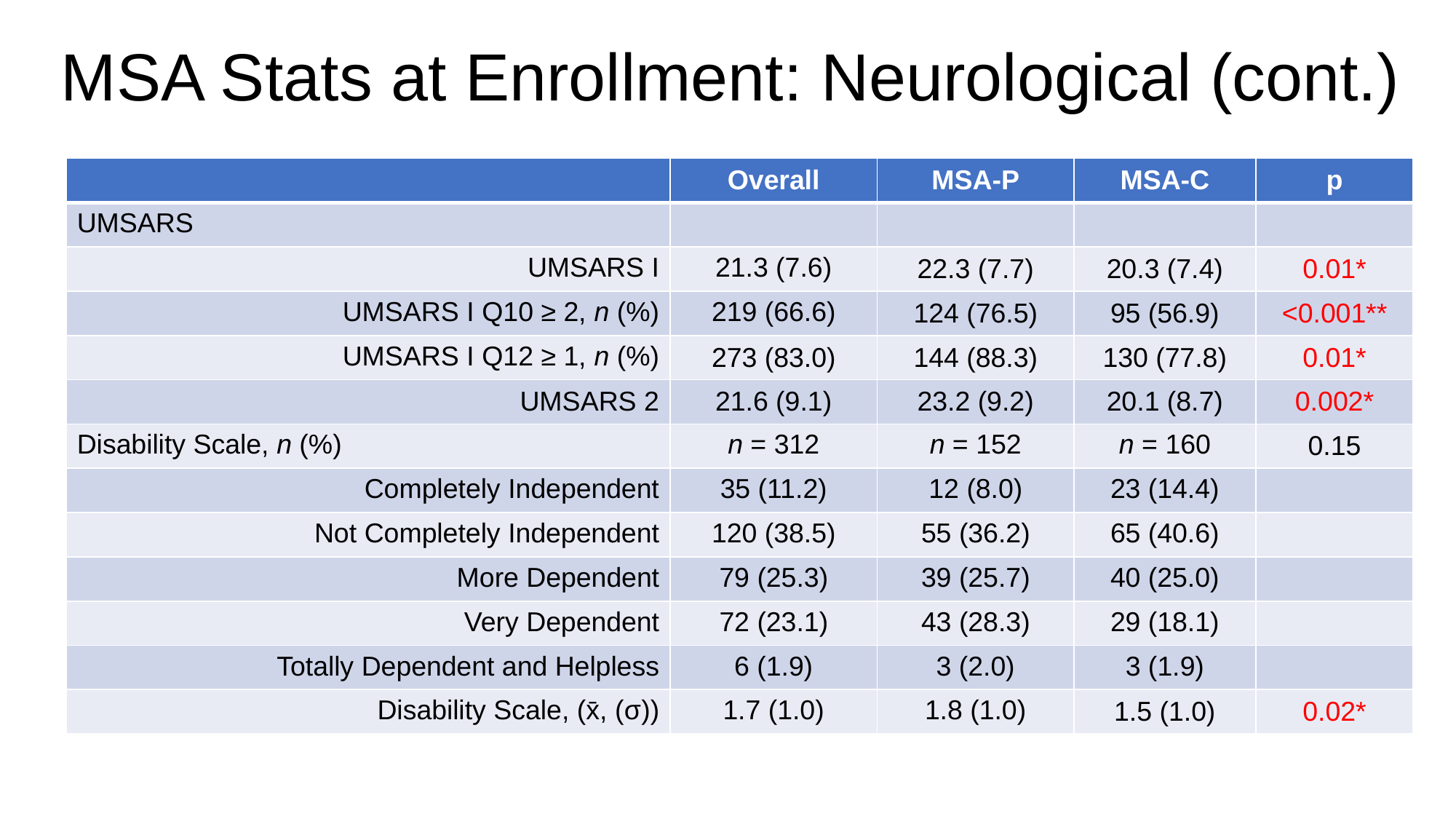

# MSA Stats at Enrollment: Neurological (cont.)
|  | Overall | MSA-P | MSA-C | p |
| --- | --- | --- | --- | --- |
| UMSARS |  |  |  |  |
| UMSARS I | 21.3 (7.6) | 22.3 (7.7) | 20.3 (7.4) | 0.01\* |
| UMSARS I Q10 ≥ 2, n (%) | 219 (66.6) | 124 (76.5) | 95 (56.9) | <0.001\*\* |
| UMSARS I Q12 ≥ 1, n (%) | 273 (83.0) | 144 (88.3) | 130 (77.8) | 0.01\* |
| UMSARS 2 | 21.6 (9.1) | 23.2 (9.2) | 20.1 (8.7) | 0.002\* |
| Disability Scale, n (%) | n = 312 | n = 152 | n = 160 | 0.15 |
| Completely Independent | 35 (11.2) | 12 (8.0) | 23 (14.4) |  |
| Not Completely Independent | 120 (38.5) | 55 (36.2) | 65 (40.6) |  |
| More Dependent | 79 (25.3) | 39 (25.7) | 40 (25.0) |  |
| Very Dependent | 72 (23.1) | 43 (28.3) | 29 (18.1) |  |
| Totally Dependent and Helpless | 6 (1.9) | 3 (2.0) | 3 (1.9) |  |
| Disability Scale, (x̄, (σ)) | 1.7 (1.0) | 1.8 (1.0) | 1.5 (1.0) | 0.02\* |